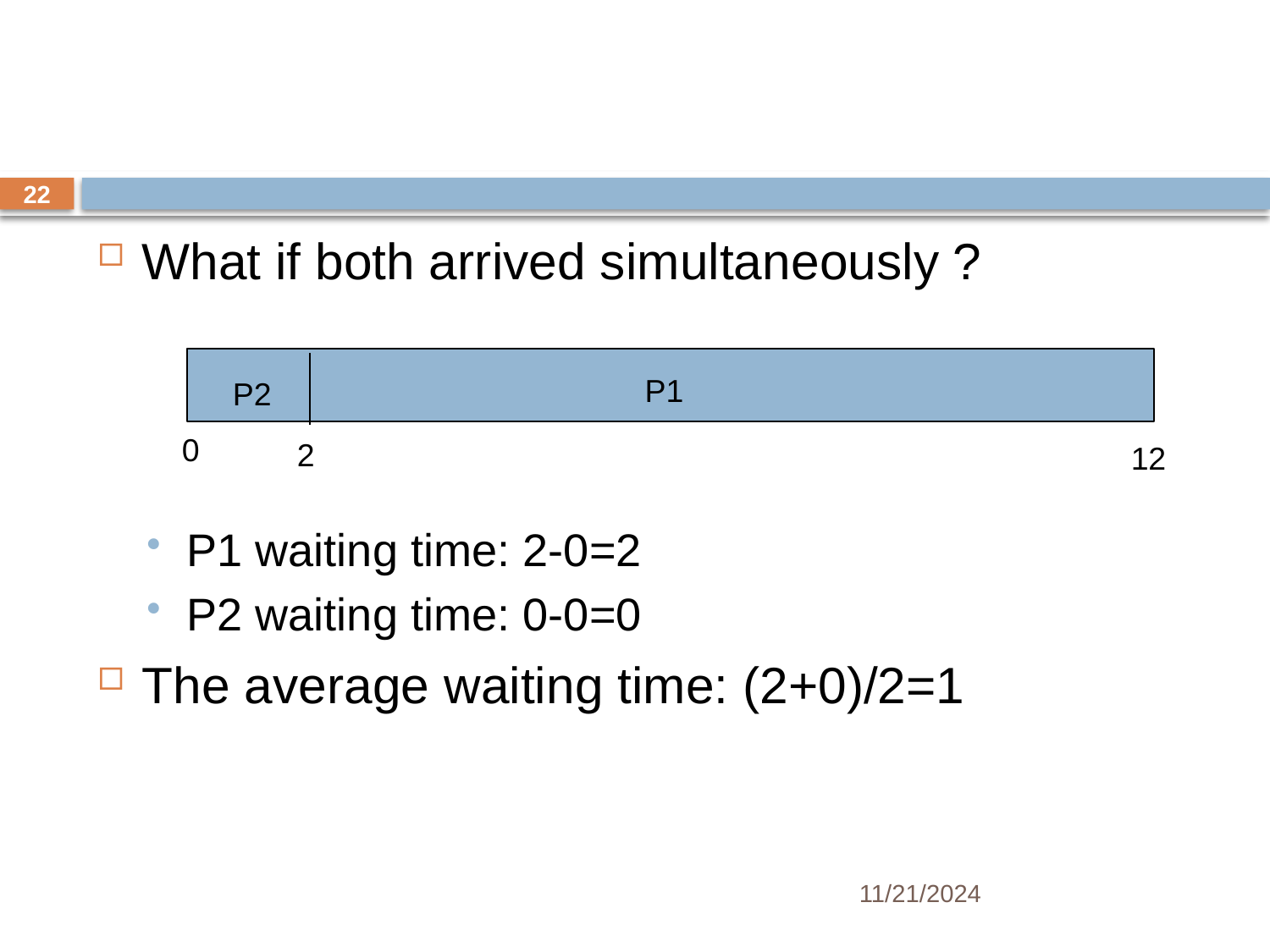

#
22
What if both arrived simultaneously ?

P1 waiting time: 2-0=2
P2 waiting time: 0-0=0
The average waiting time: (2+0)/2=1

P1
P2
0
2
12
11/21/2024